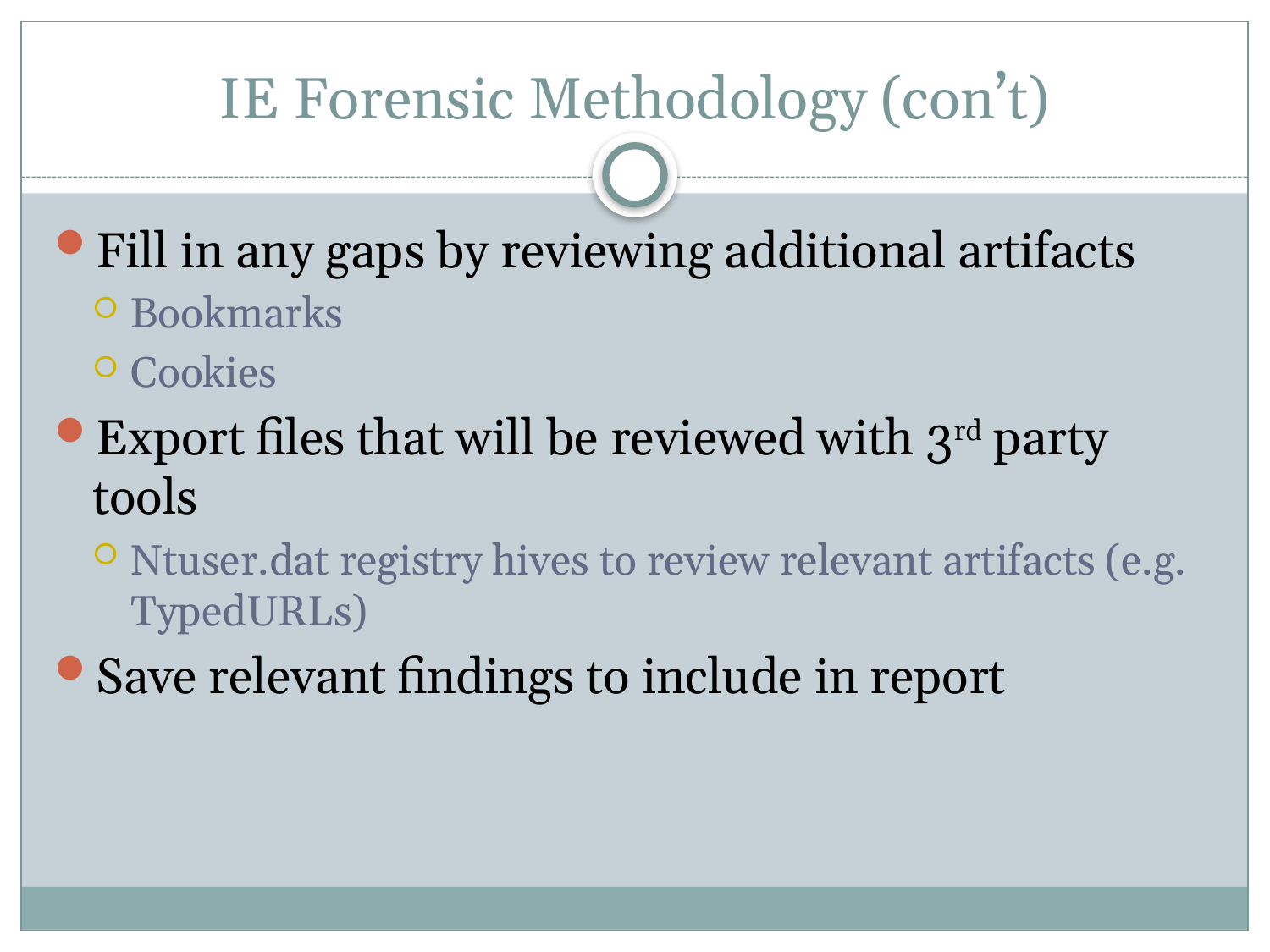

# IE Forensic Methodology (con’t)
Fill in any gaps by reviewing additional artifacts
Bookmarks
Cookies
Export files that will be reviewed with 3rd party tools
Ntuser.dat registry hives to review relevant artifacts (e.g. TypedURLs)
Save relevant findings to include in report